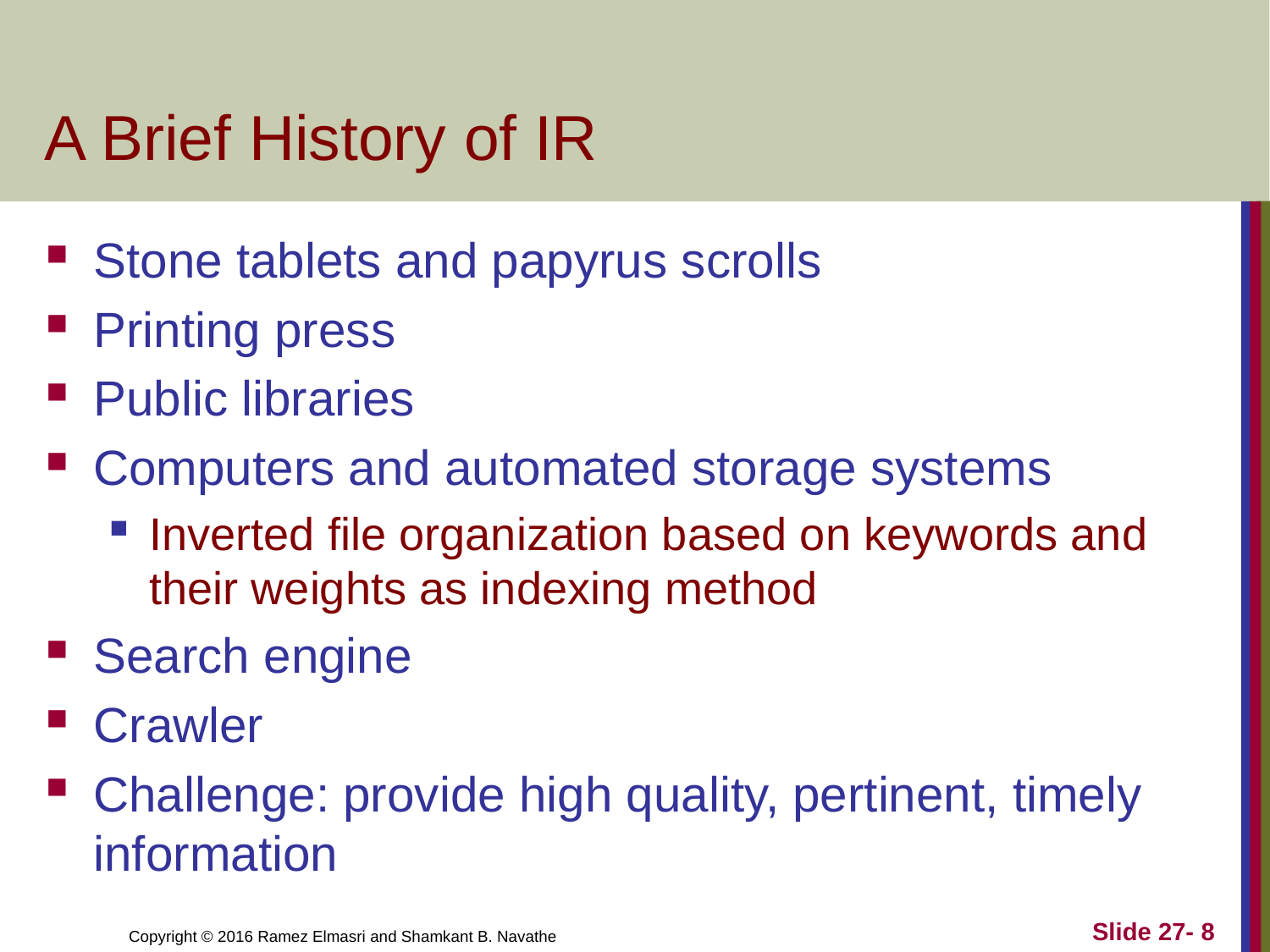

# A Brief History of IR
Stone tablets and papyrus scrolls
Printing press
Public libraries
Computers and automated storage systems
Inverted file organization based on keywords and their weights as indexing method
Search engine
Crawler
Challenge: provide high quality, pertinent, timely information

Slide 27- 8